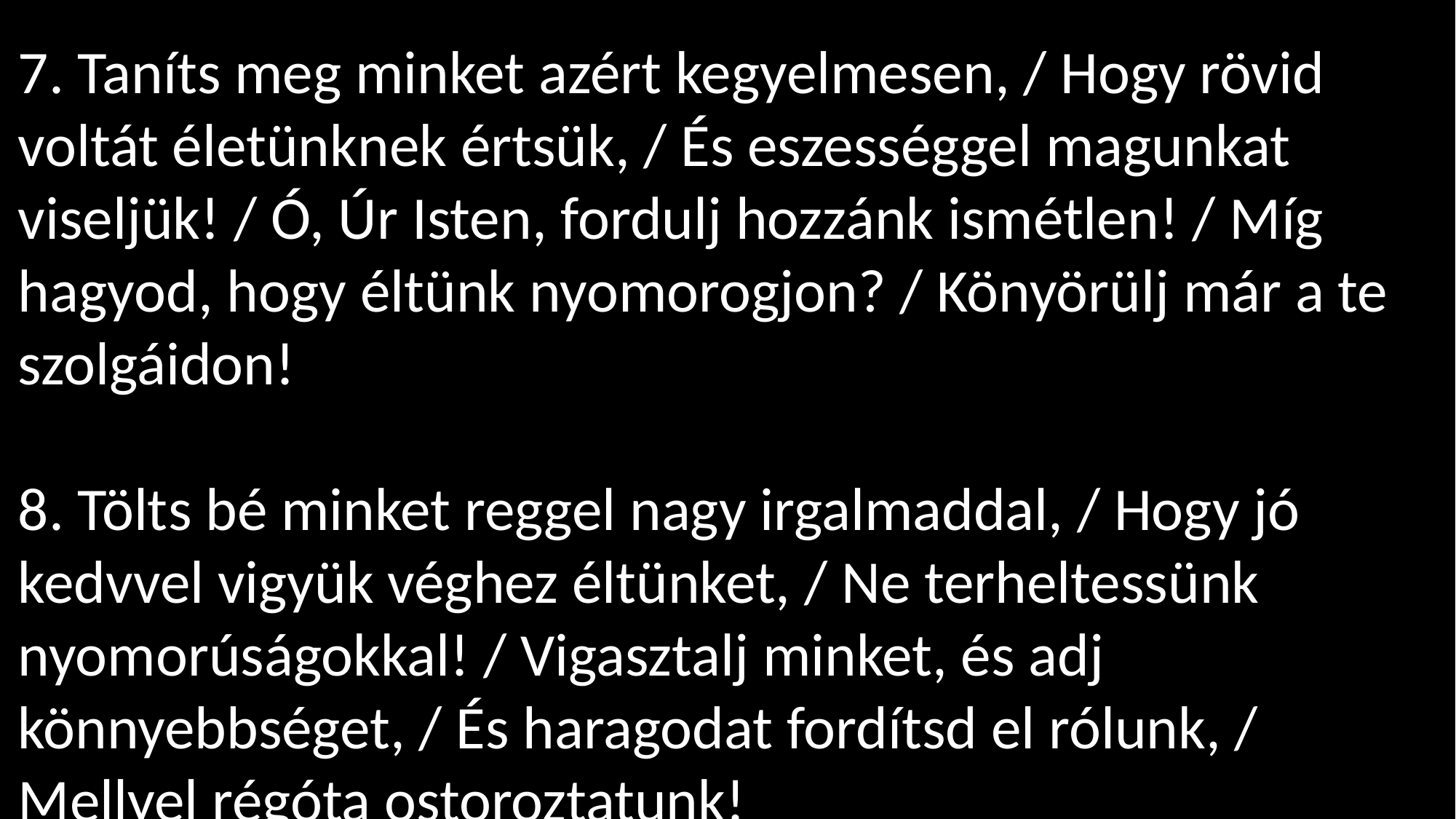

7. Taníts meg minket azért kegyelmesen, / Hogy rövid voltát életünknek értsük, / És eszességgel magunkat viseljük! / Ó, Úr Isten, fordulj hozzánk ismétlen! / Míg hagyod, hogy éltünk nyomorogjon? / Könyörülj már a te szolgáidon!

8. Tölts bé minket reggel nagy irgalmaddal, / Hogy jó kedvvel vigyük véghez éltünket, / Ne terheltessünk nyomorúságokkal! / Vigasztalj minket, és adj könnyebbséget, / És haragodat fordítsd el rólunk, / Mellyel régóta ostoroztatunk!